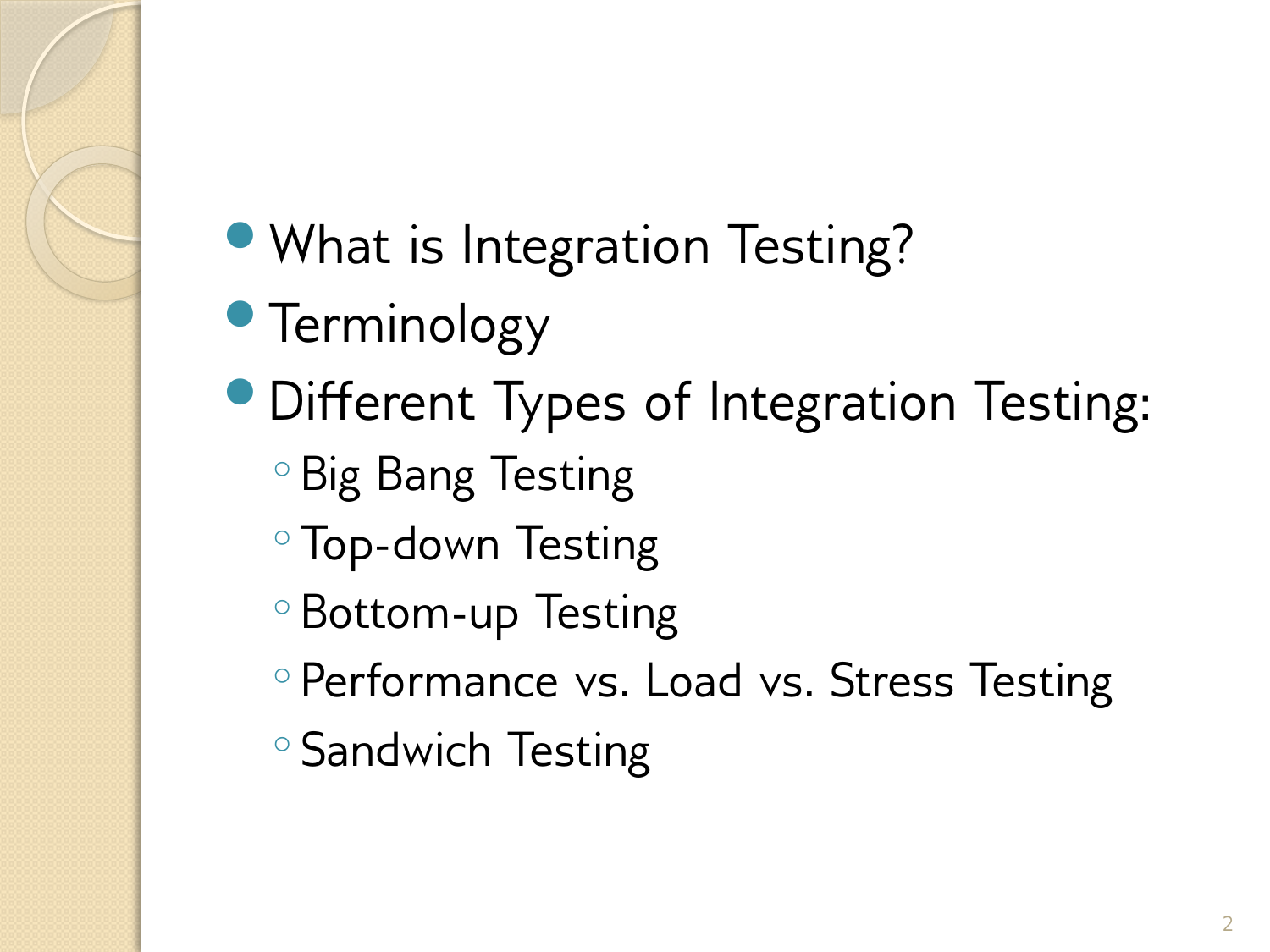

What is Integration Testing?
Terminology
Different Types of Integration Testing:
Big Bang Testing
Top-down Testing
Bottom-up Testing
Performance vs. Load vs. Stress Testing
Sandwich Testing
2